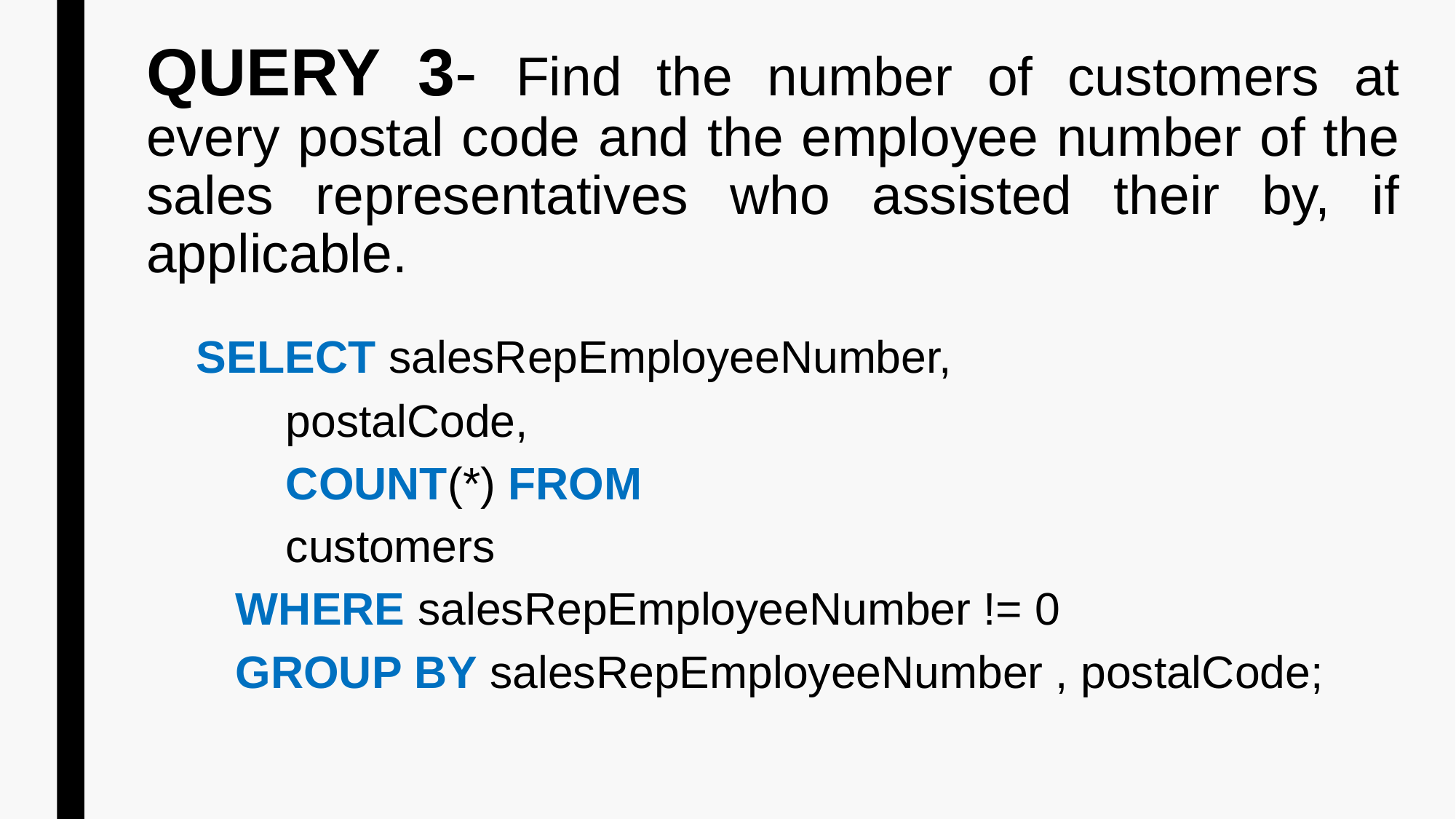

# QUERY 3- Find the number of customers at every postal code and the employee number of the sales representatives who assisted their by, if applicable.
SELECT salesRepEmployeeNumber,
    postalCode,
    COUNT(*) FROM
    customers
WHERE salesRepEmployeeNumber != 0
GROUP BY salesRepEmployeeNumber , postalCode;